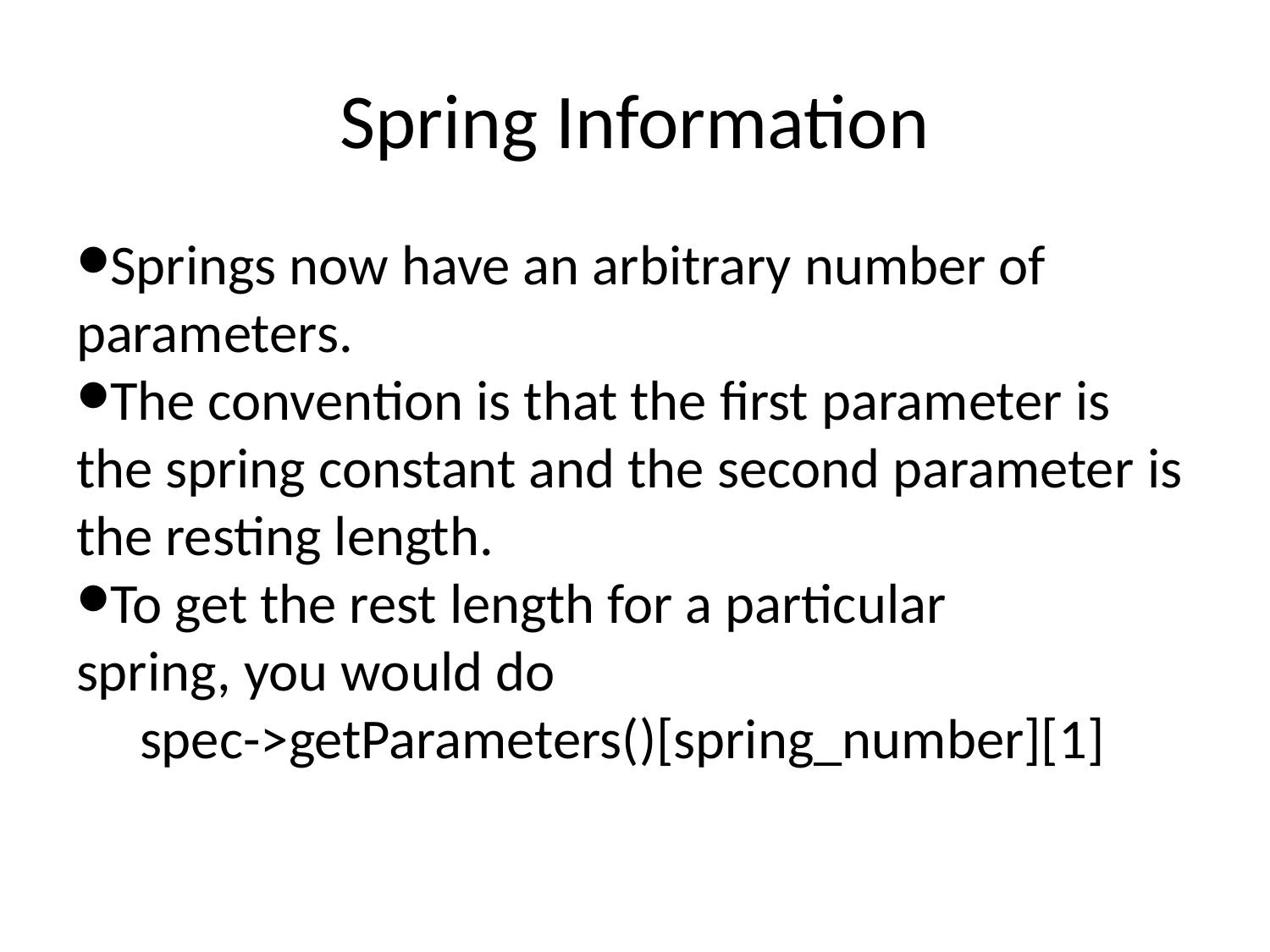

# Spring Information
Springs now have an arbitrary number of parameters.
The convention is that the first parameter is the spring constant and the second parameter is the resting length.
To get the rest length for a particular 
spring, you would do 
     spec->getParameters()[spring_number][1]